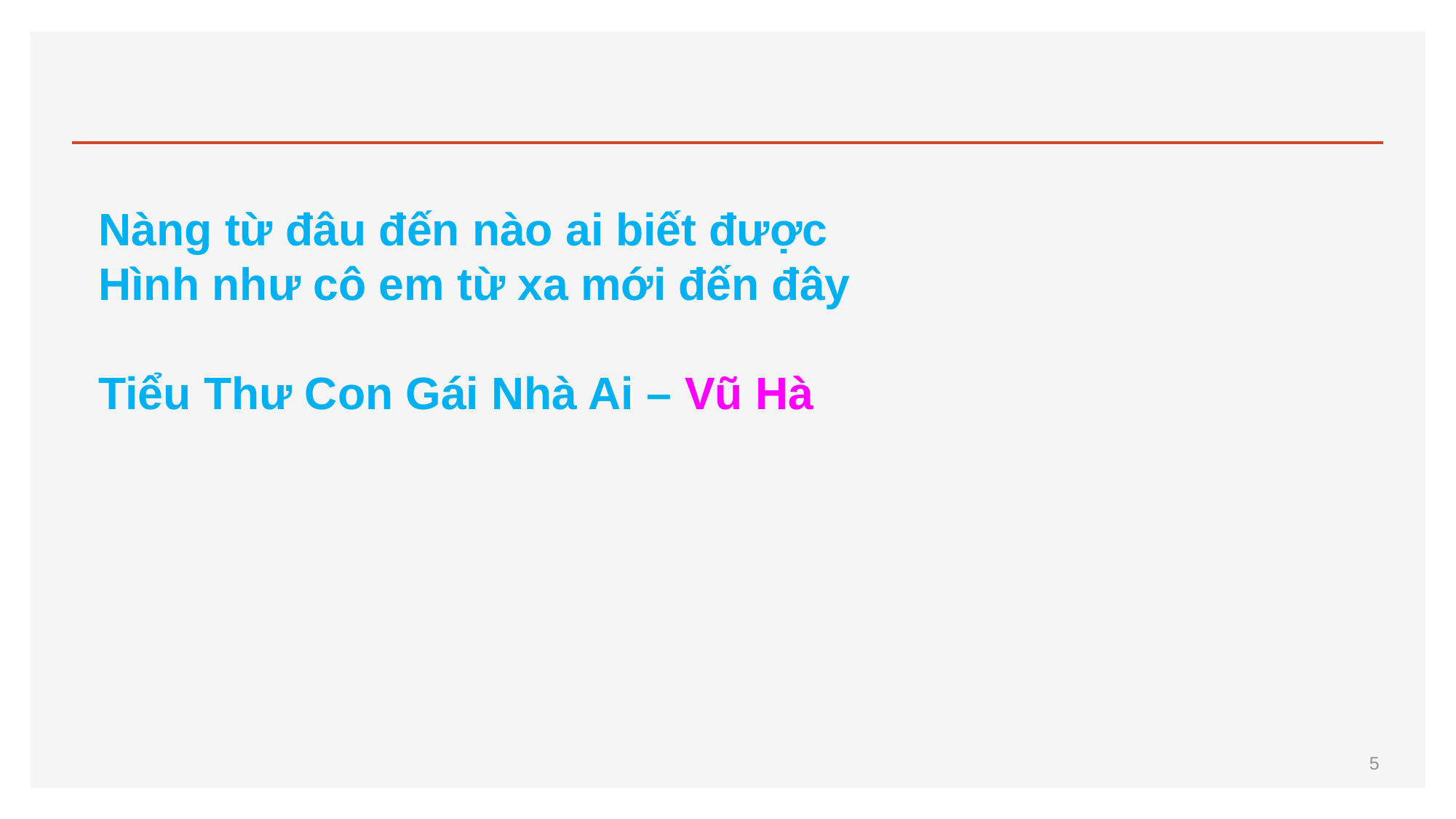

# Nàng từ đâu đến nào ai biết được Hình như cô em từ xa mới đến đây Tiểu Thư Con Gái Nhà Ai – Vũ Hà
5